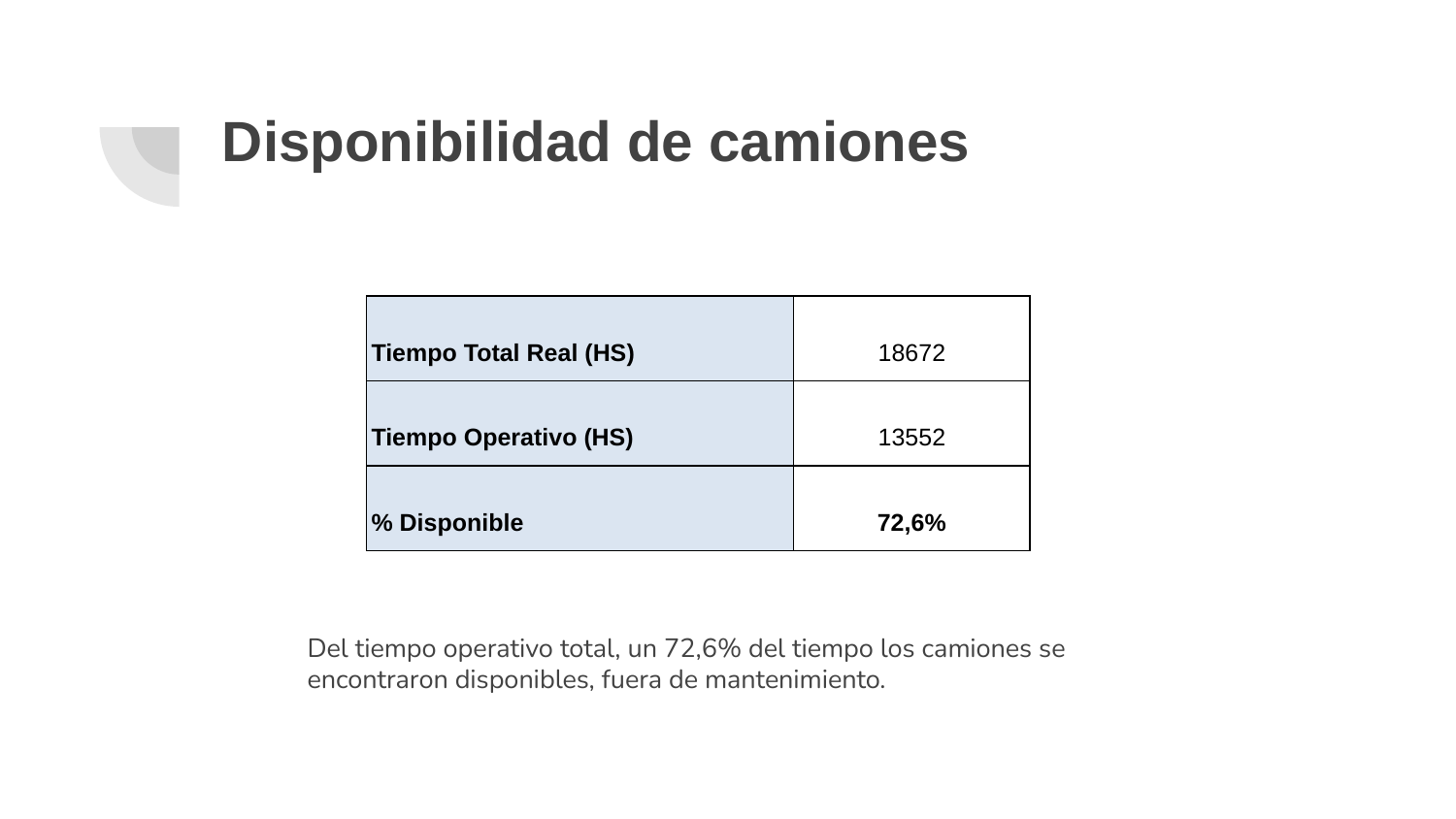

# Disponibilidad de camiones
| Tiempo Total Real (HS) | 18672 |
| --- | --- |
| Tiempo Operativo (HS) | 13552 |
| % Disponible | 72,6% |
Del tiempo operativo total, un 72,6% del tiempo los camiones se encontraron disponibles, fuera de mantenimiento.